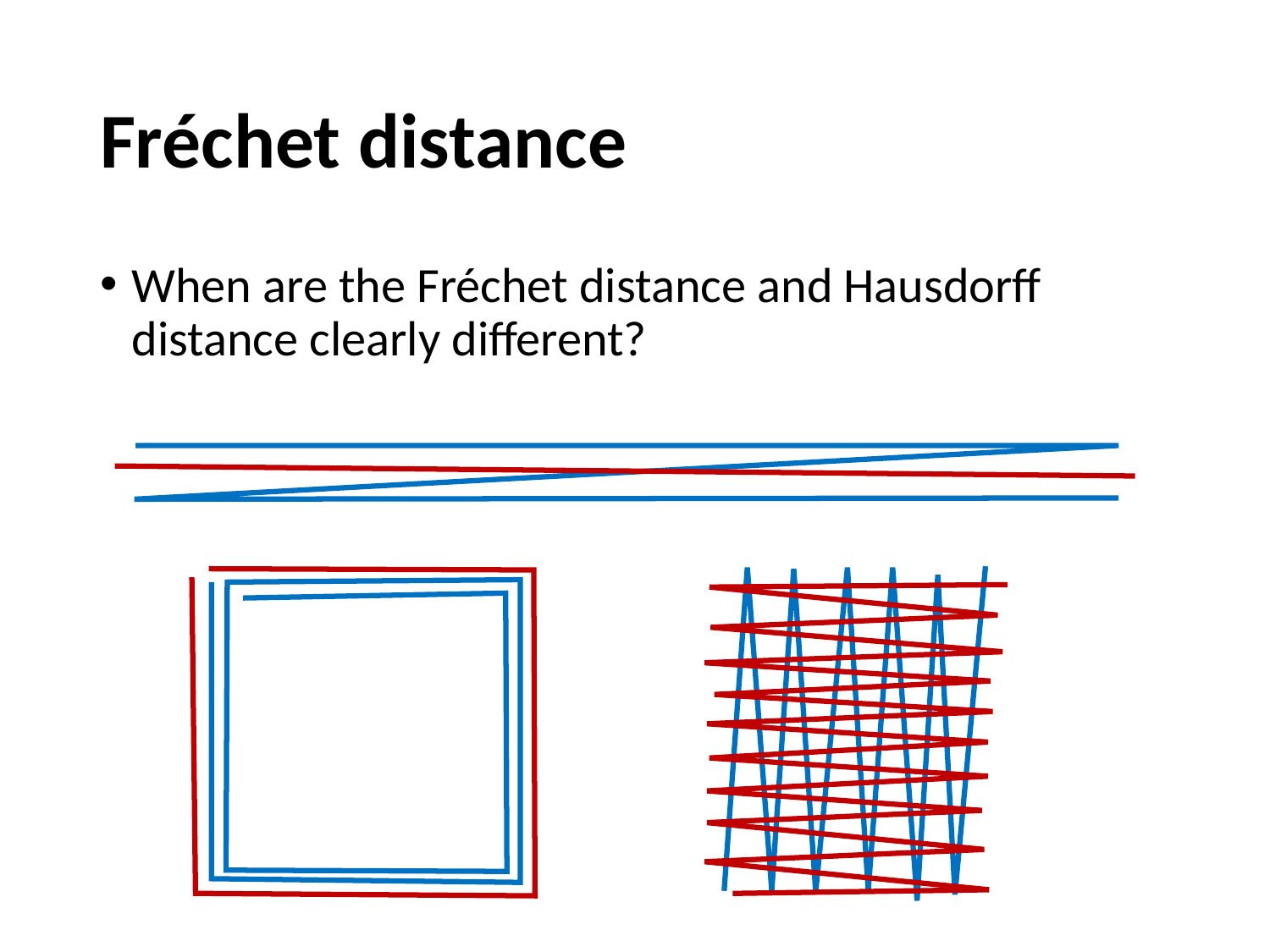

# Fréchet distance
When are the Fréchet distance and Hausdorff distance clearly different?